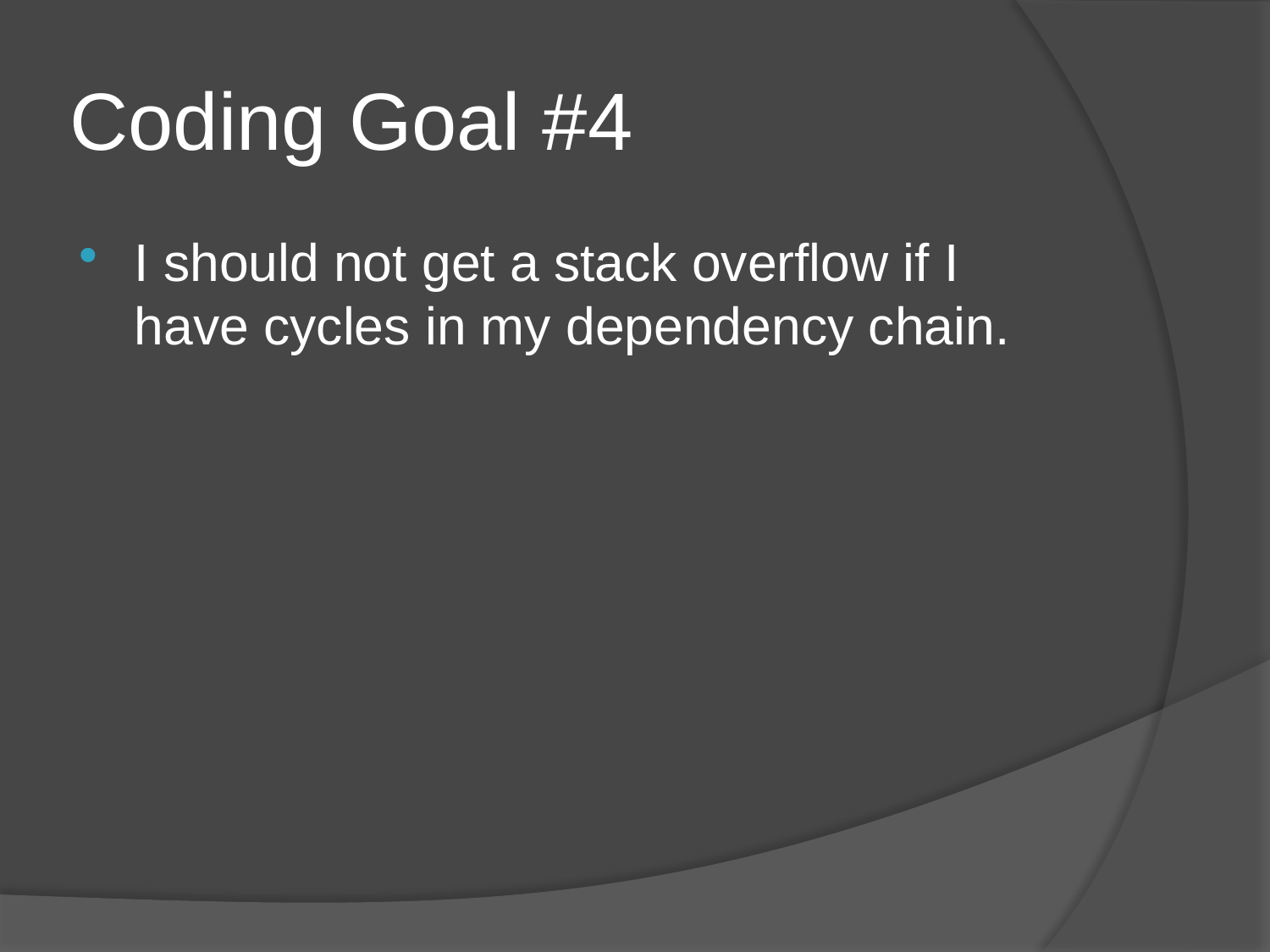

# Coding Goal #4
I should not get a stack overflow if I have cycles in my dependency chain.